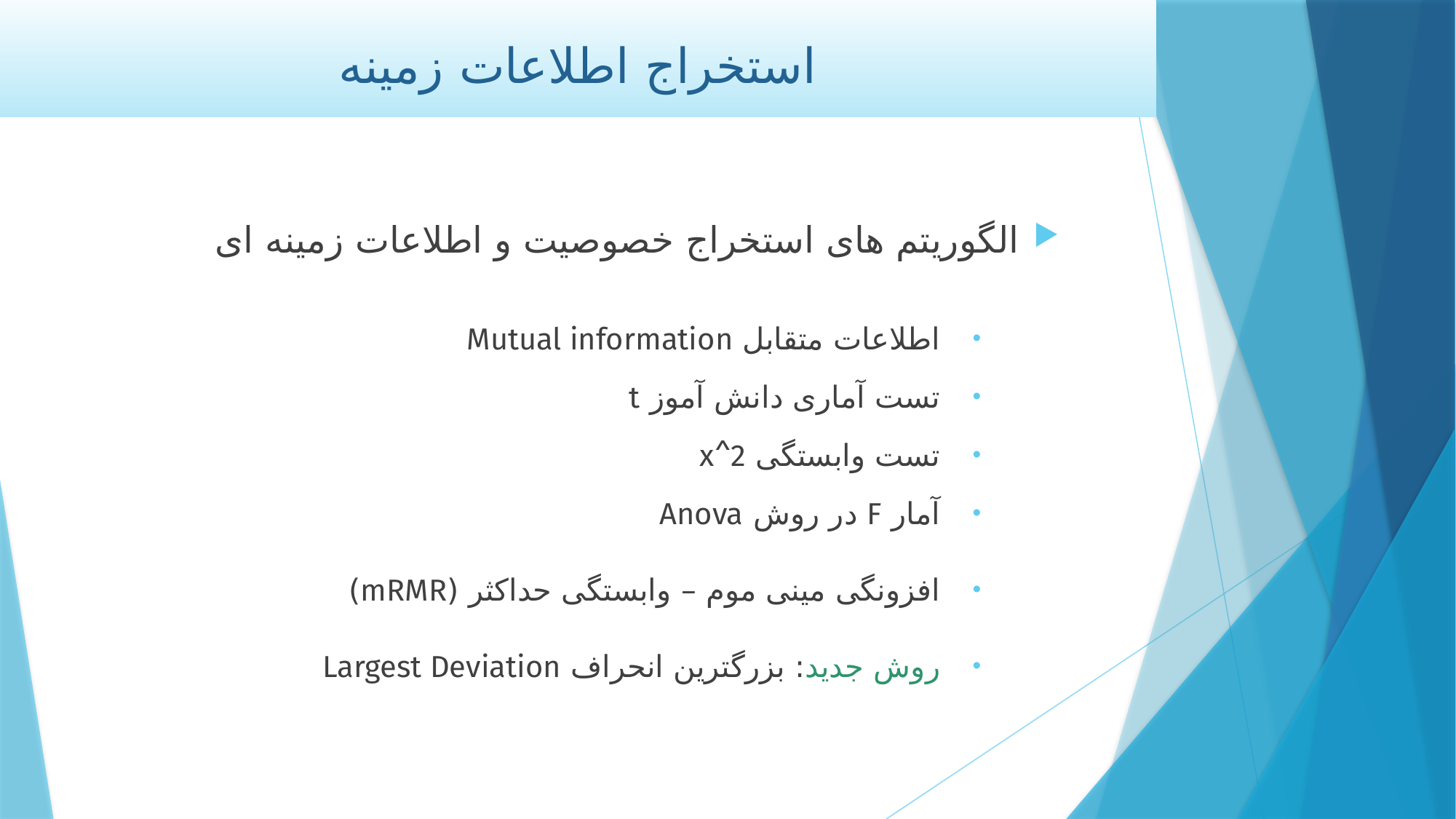

# استخراج اطلاعات زمینه
الگوریتم های استخراج خصوصیت و اطلاعات زمینه ای
اطلاعات متقابل Mutual information
تست آماری دانش آموز t
تست وابستگی x^2
آمار F در روش Anova
افزونگی مینی موم – وابستگی حداکثر (mRMR)
روش جدید: بزرگترین انحراف Largest Deviation